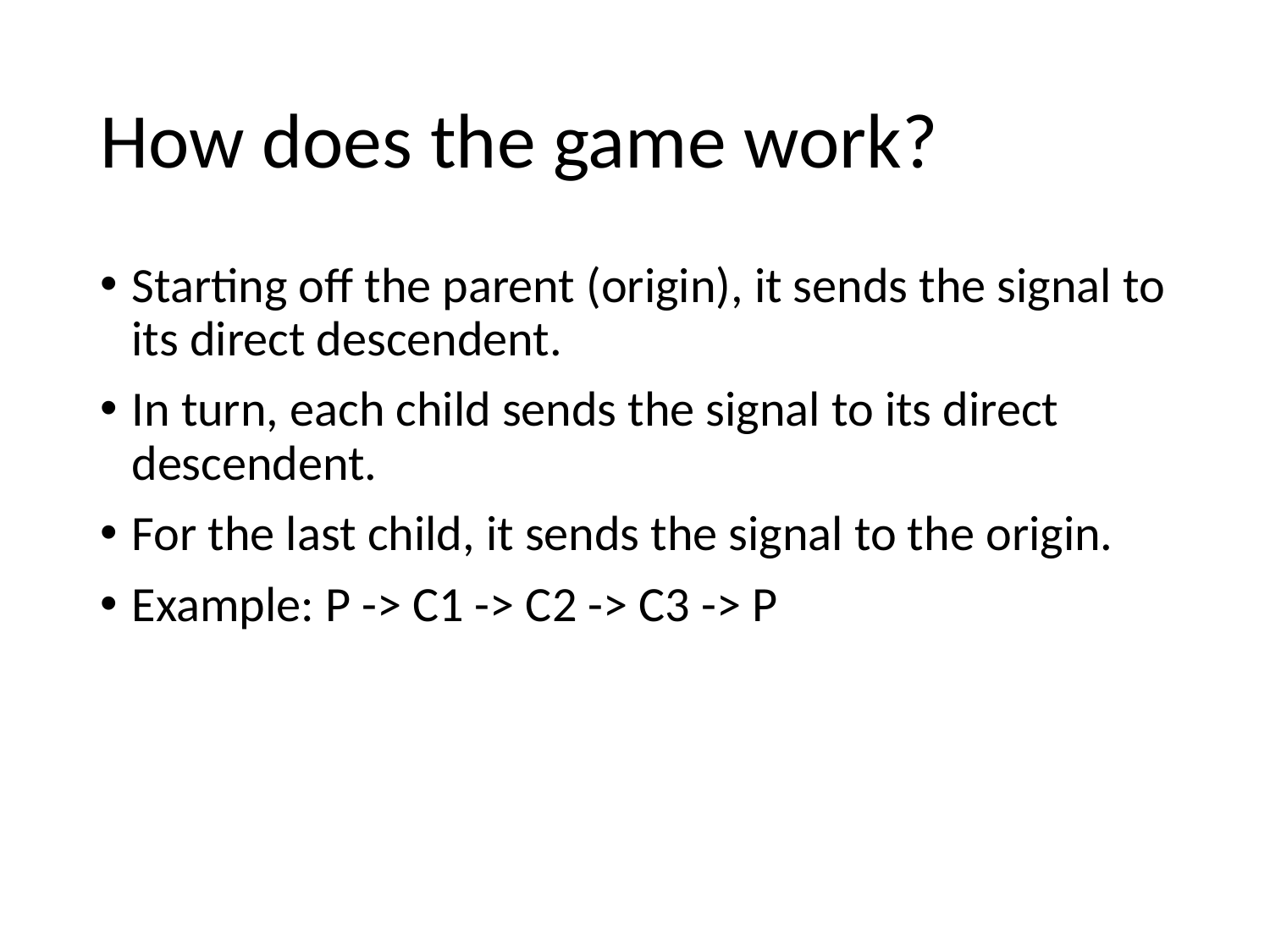

# How does the game work?
Starting off the parent (origin), it sends the signal to its direct descendent.
In turn, each child sends the signal to its direct descendent.
For the last child, it sends the signal to the origin.
Example: P -> C1 -> C2 -> C3 -> P